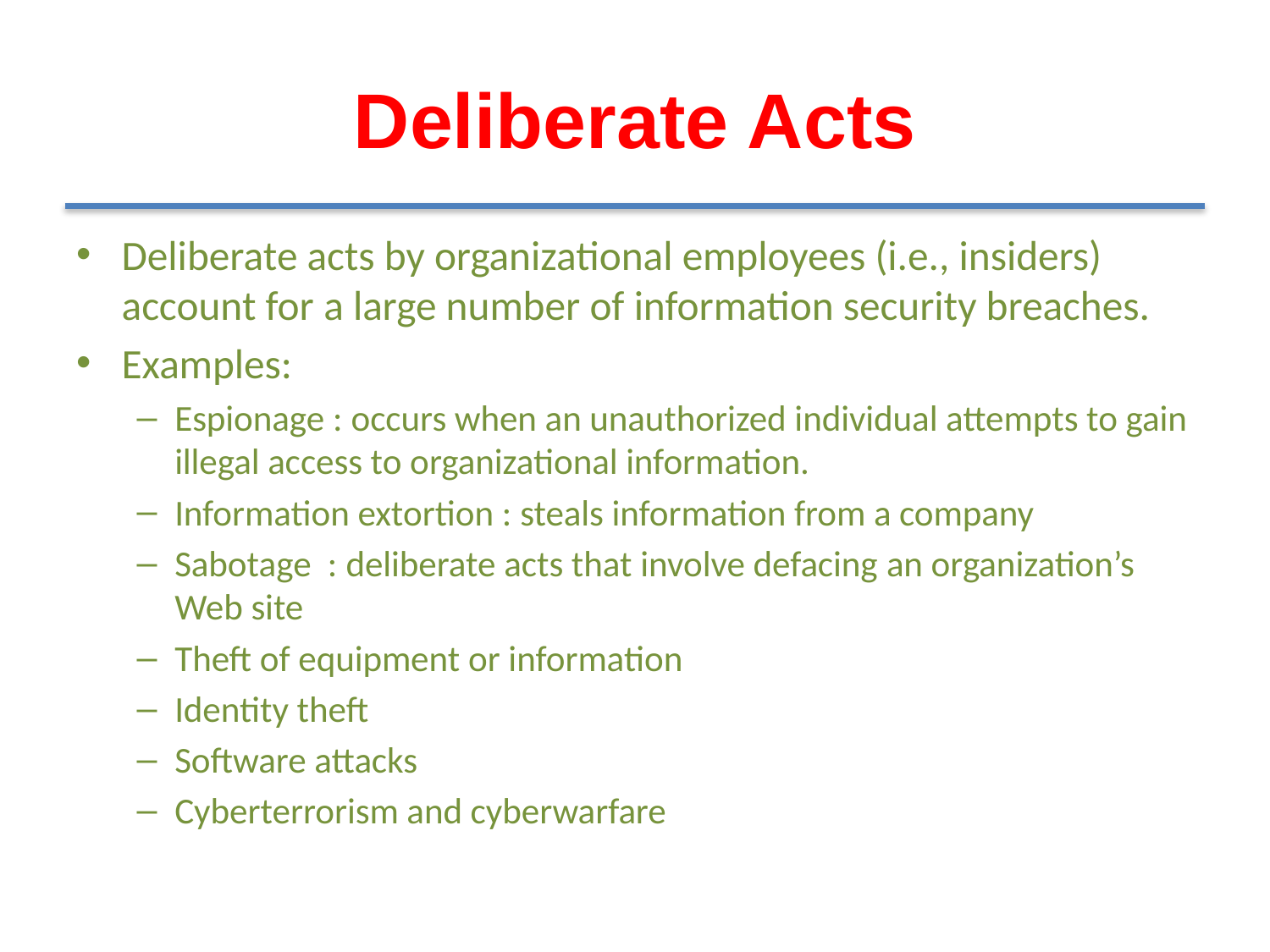

# Deliberate Acts
Deliberate acts by organizational employees (i.e., insiders) account for a large number of information security breaches.
Examples:
Espionage : occurs when an unauthorized individual attempts to gain illegal access to organizational information.
Information extortion : steals information from a company
Sabotage  : deliberate acts that involve defacing an organization’s Web site
Theft of equipment or information
Identity theft
Software attacks
Cyberterrorism and cyberwarfare